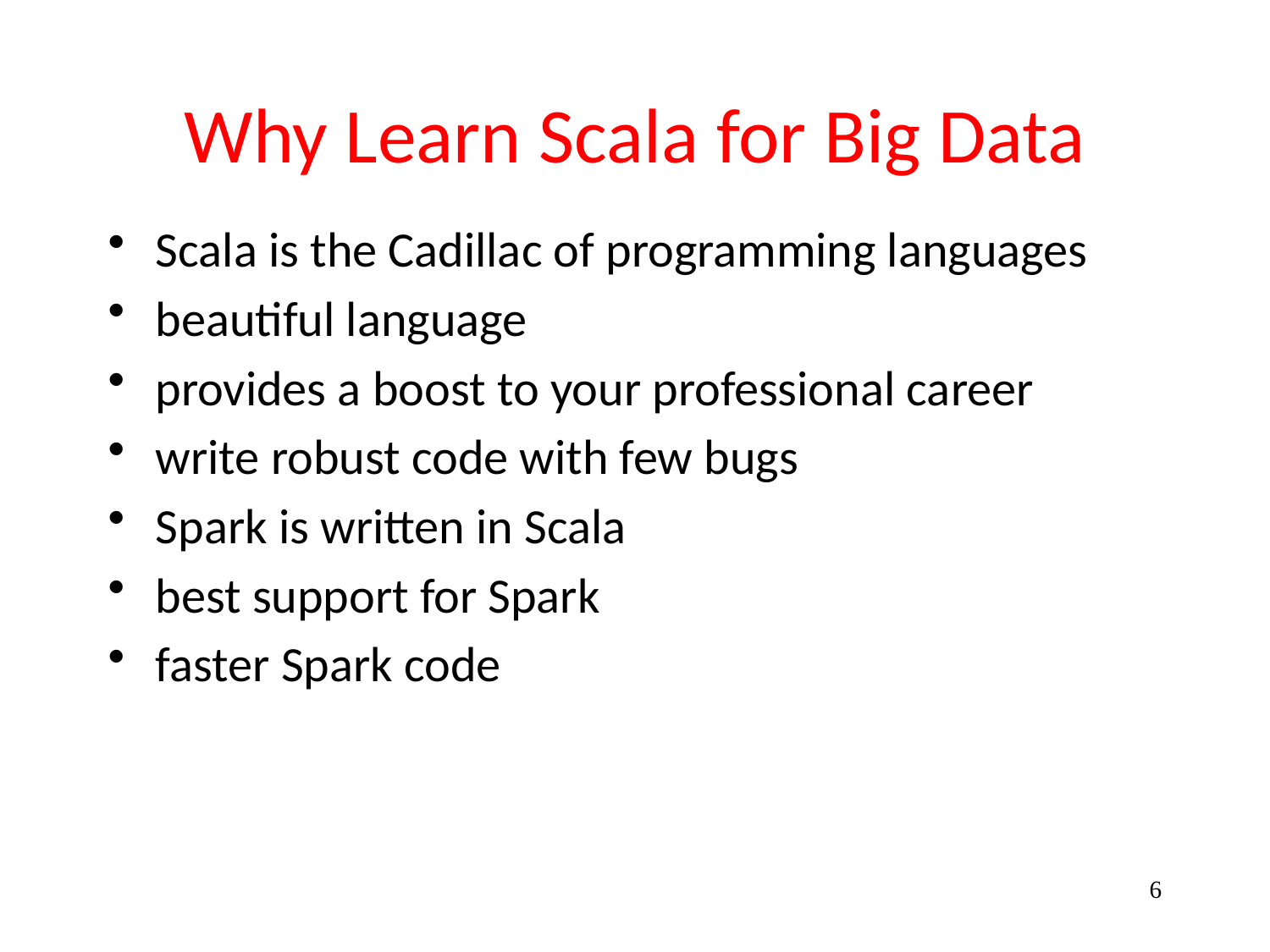

# Why Learn Scala for Big Data
Scala is the Cadillac of programming languages
beautiful language
provides a boost to your professional career
write robust code with few bugs
Spark is written in Scala
best support for Spark
faster Spark code
6